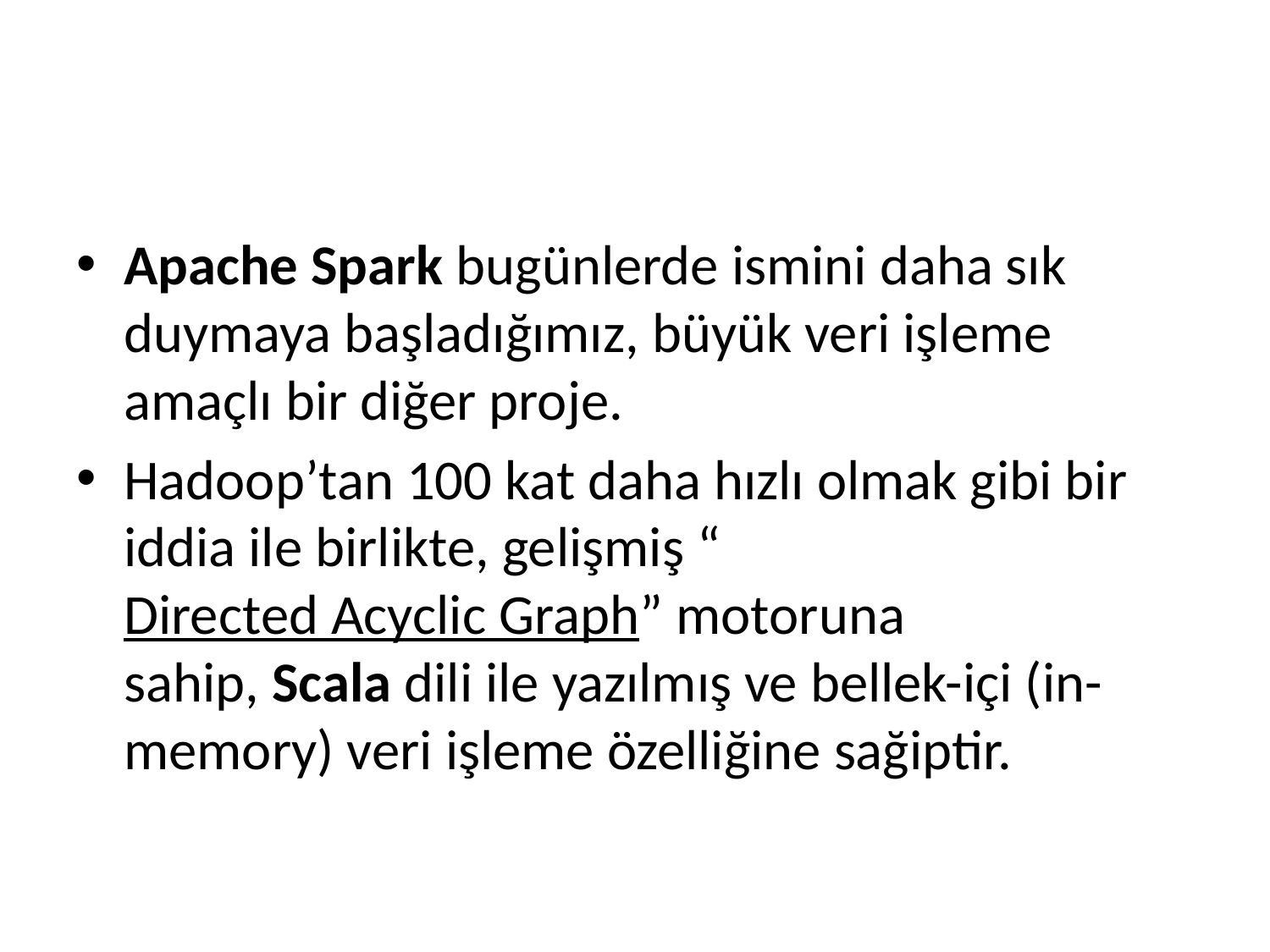

#
Apache Spark bugünlerde ismini daha sık duymaya başladığımız, büyük veri işleme amaçlı bir diğer proje.
Hadoop’tan 100 kat daha hızlı olmak gibi bir iddia ile birlikte, gelişmiş “Directed Acyclic Graph” motoruna sahip, Scala dili ile yazılmış ve bellek-içi (in-memory) veri işleme özelliğine sağiptir.